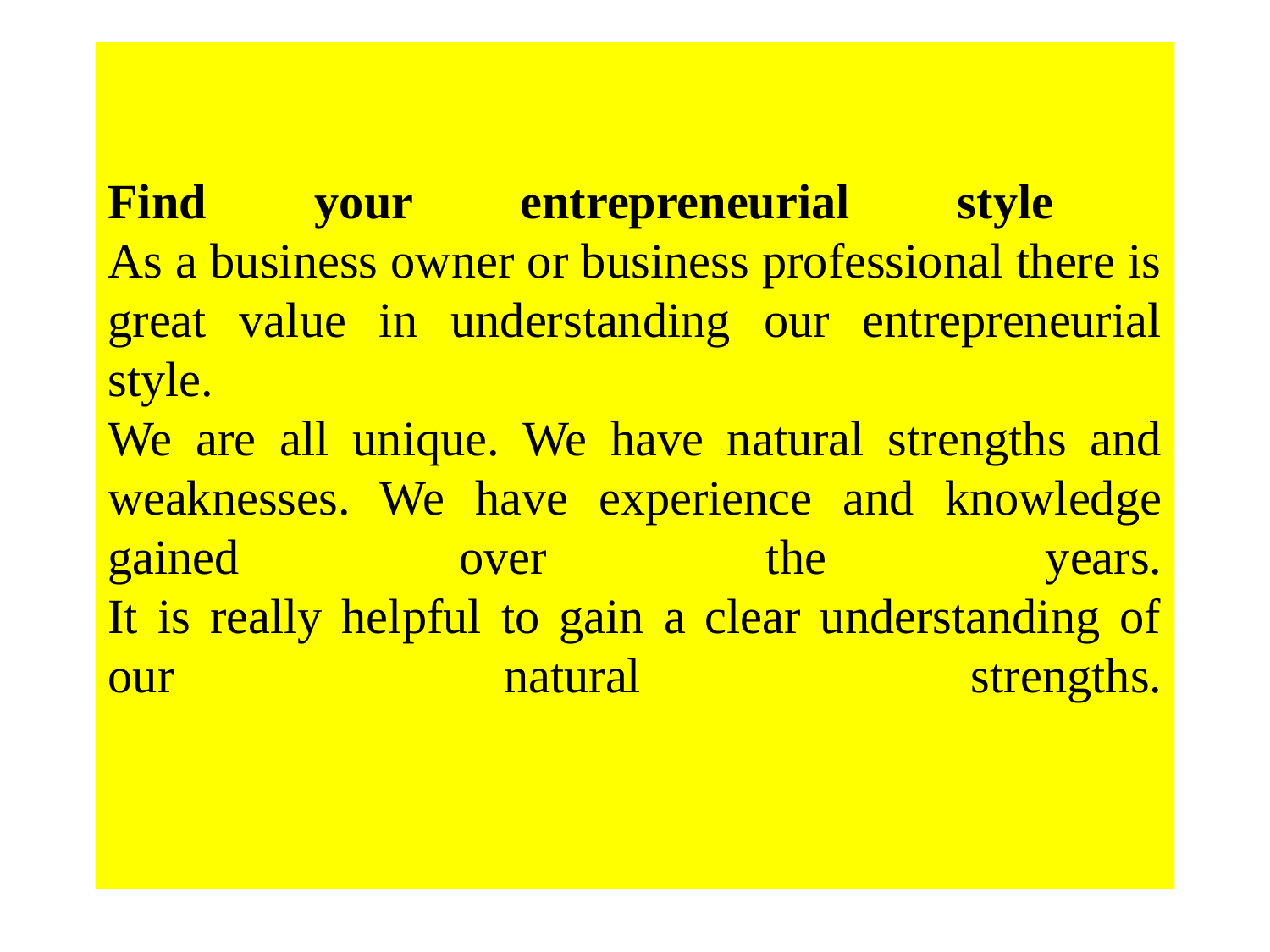

# Find your entrepreneurial style As a business owner or business professional there is great value in understanding our entrepreneurial style. We are all unique. We have natural strengths and weaknesses. We have experience and knowledge gained over the years. It is really helpful to gain a clear understanding of our natural strengths.